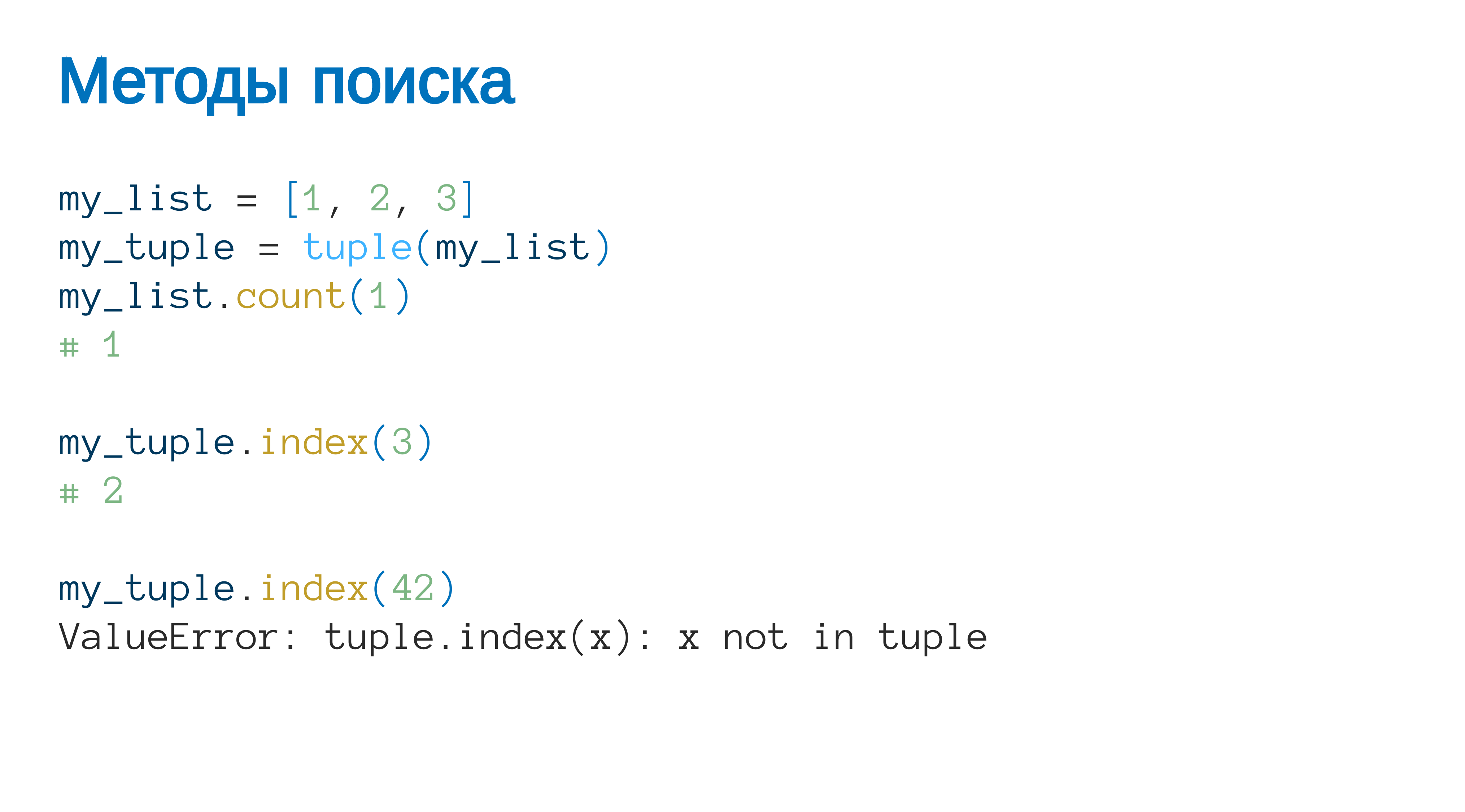

# Методы поиска
my_list = [1, 2, 3]
my_tuple = tuple(my_list)
my_list.count(1)
# 1

my_tuple.index(3)
# 2

my_tuple.index(42)
ValueError: tuple.index(x): x not in tuple
59